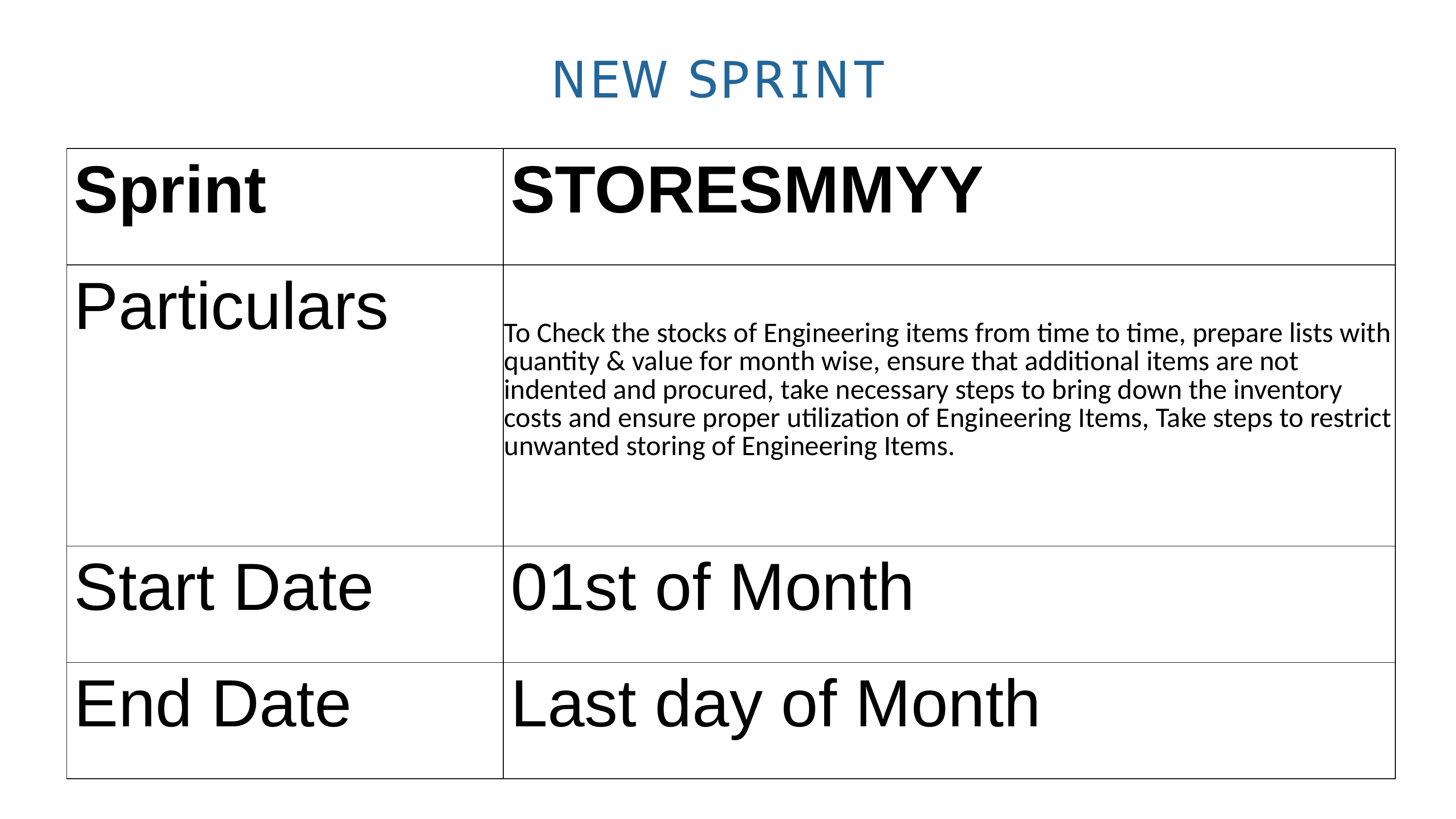

# NEW SPRINT
| Sprint | STORESMMYY |
| --- | --- |
| Particulars | To Check the stocks of Engineering items from time to time, prepare lists with quantity & value for month wise, ensure that additional items are not indented and procured, take necessary steps to bring down the inventory costs and ensure proper utilization of Engineering Items, Take steps to restrict unwanted storing of Engineering Items. |
| Start Date | 01st of Month |
| End Date | Last day of Month |